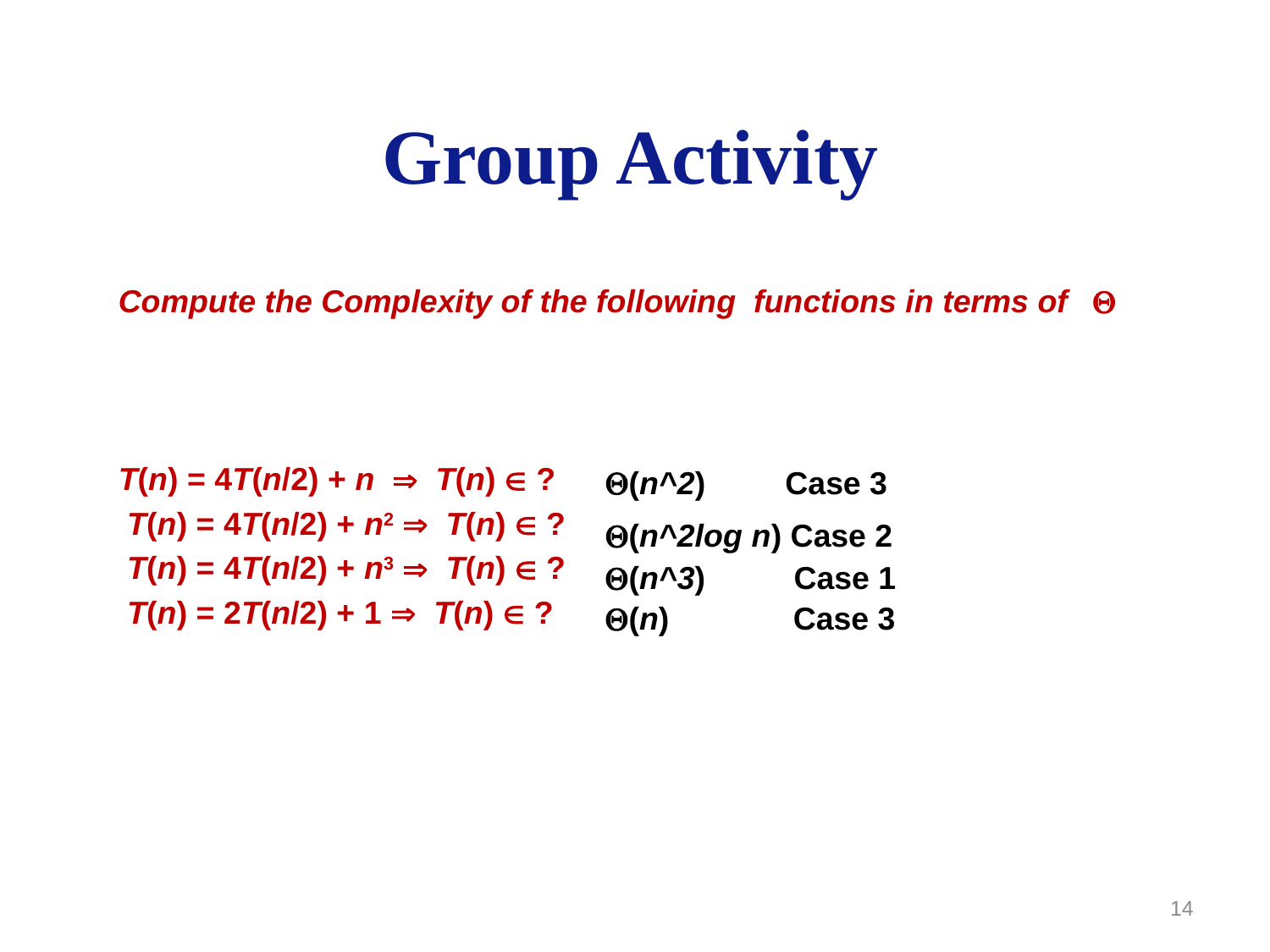

Group Activity
Compute the Complexity of the following  functions in terms of

T(n) = 4T(n/2) + n  ⇒  T(n) ∈ ?
 T(n) = 4T(n/2) + n2 ⇒  T(n) ∈ ?
 T(n) = 4T(n/2) + n3 ⇒  T(n) ∈ ?
 T(n) = 2T(n/2) + 1 ⇒  T(n) ∈ ?

Θ
Θ(n^2)         Case 3
Θ(n^2log n) Case 2
Θ(n^3)          Case 1
Θ(n)              Case 3
14